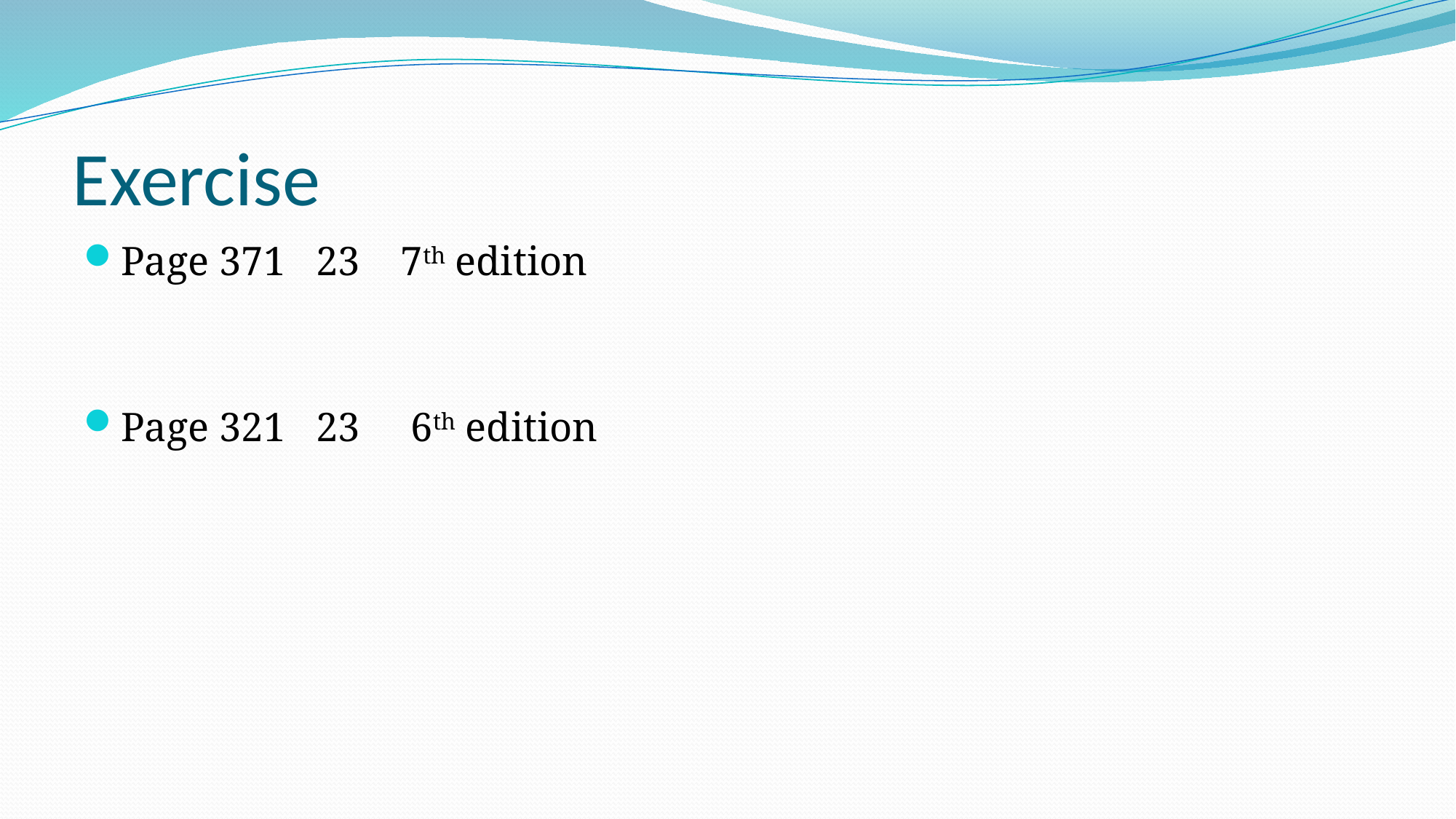

# Exercise
Page 371   23    7th edition

Page 321   23     6th edition